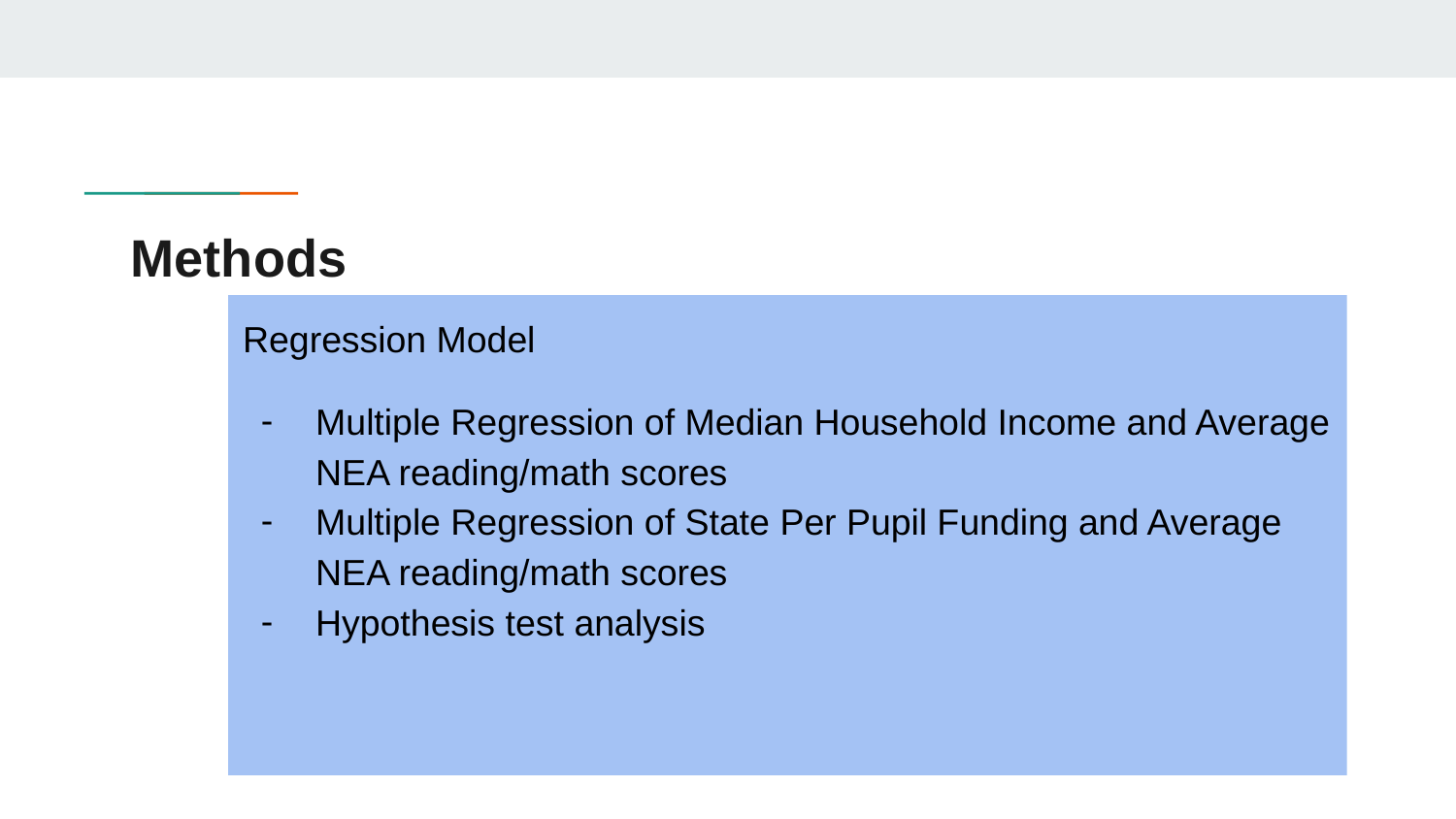

# Methods
Regression Model
Multiple Regression of Median Household Income and Average NEA reading/math scores
Multiple Regression of State Per Pupil Funding and Average NEA reading/math scores
Hypothesis test analysis